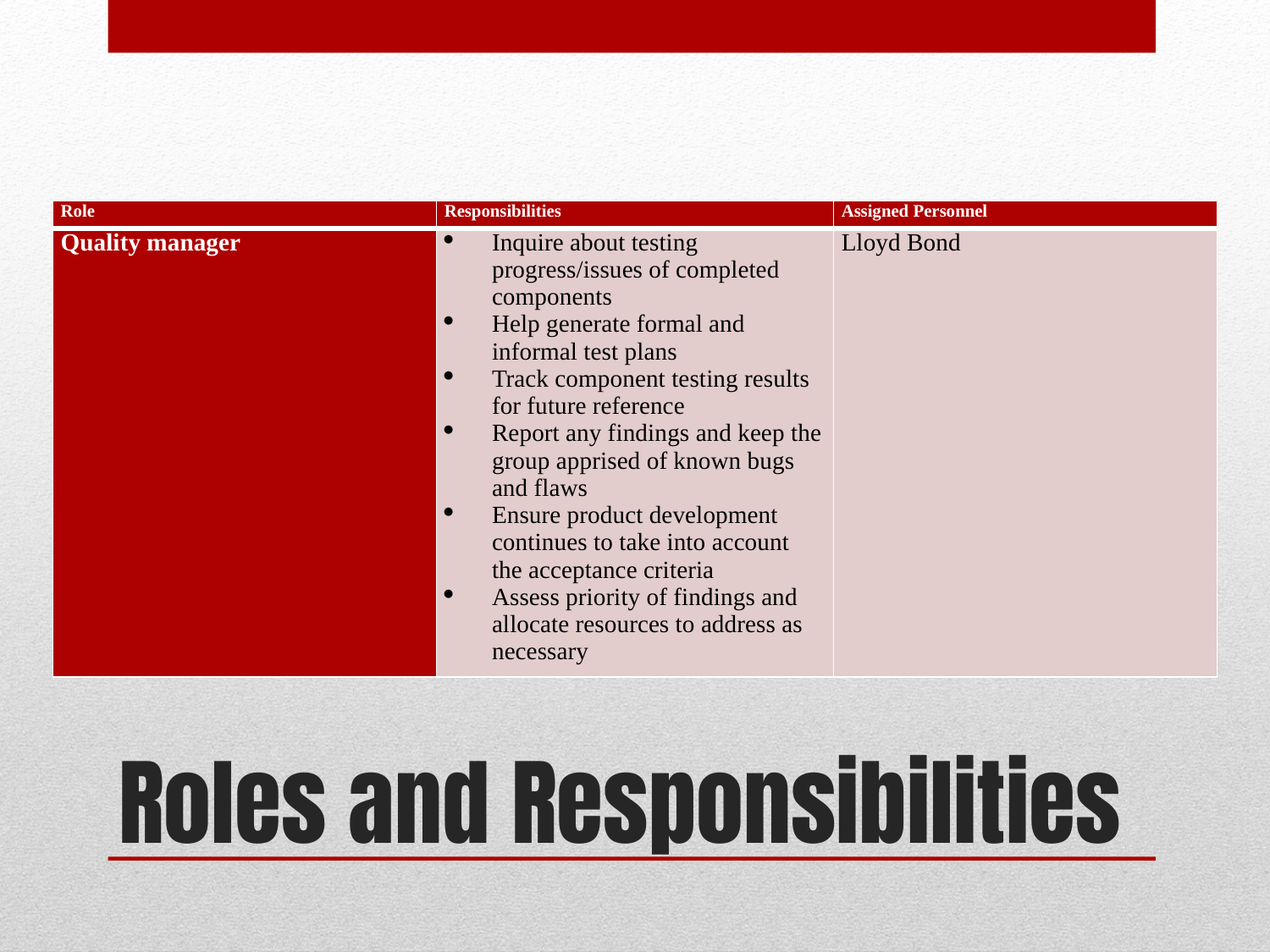

| Role | Responsibilities | Assigned Personnel |
| --- | --- | --- |
| Quality manager | Inquire about testing progress/issues of completed components Help generate formal and informal test plans Track component testing results for future reference Report any findings and keep the group apprised of known bugs and flaws Ensure product development continues to take into account the acceptance criteria Assess priority of findings and allocate resources to address as necessary | Lloyd Bond |
# Roles and Responsibilities